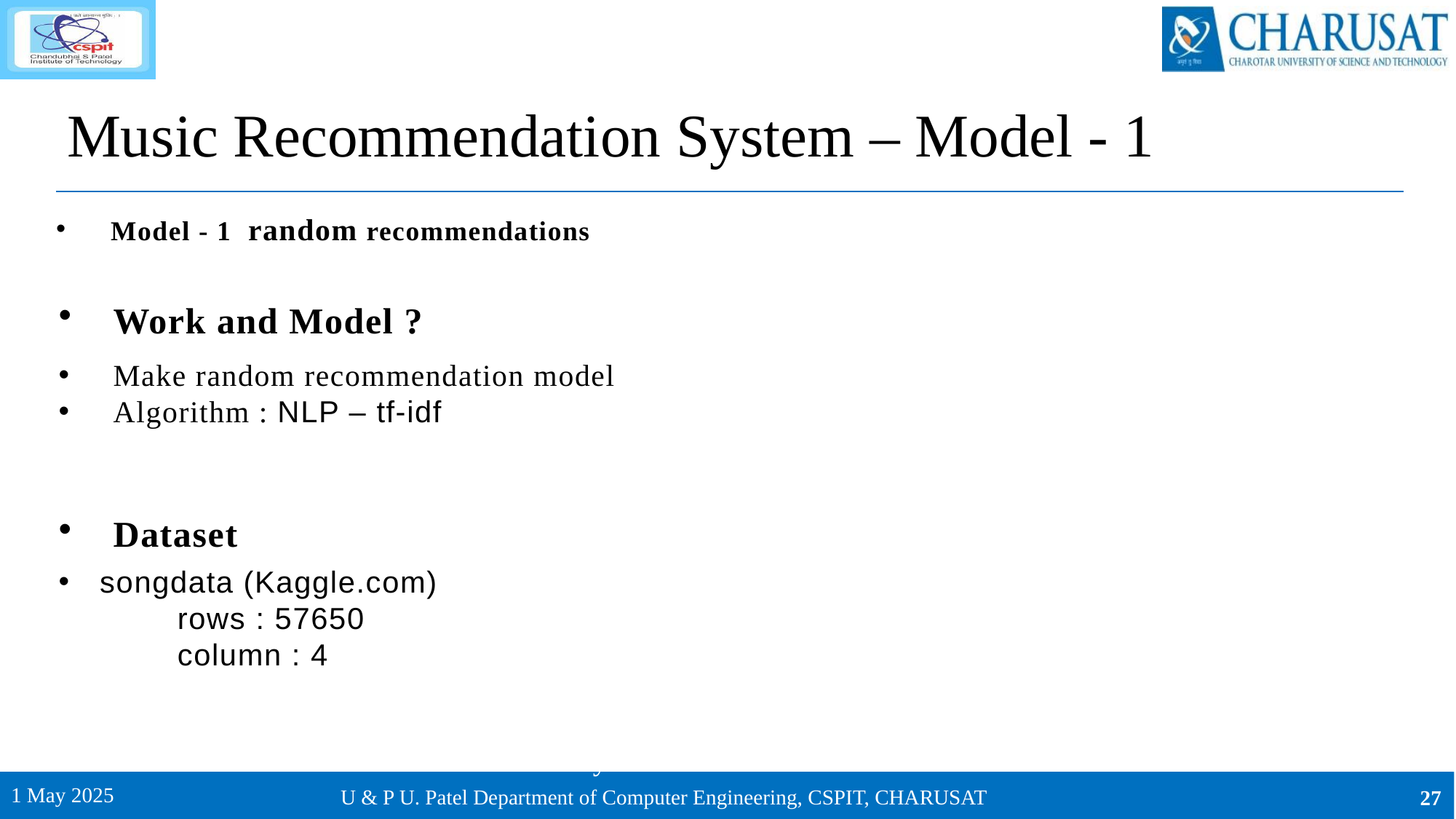

# Music Recommendation System – Model - 1
Model - 1  random recommendations
Work and Model ?
Make random recommendation model
Algorithm : NLP – tf-idf
Dataset
songdata (Kaggle.com)
	 rows : 57650
	 column : 4

Weekly task
1 May 2025
U & P U. Patel Department of Computer Engineering, CSPIT, CHARUSAT
27